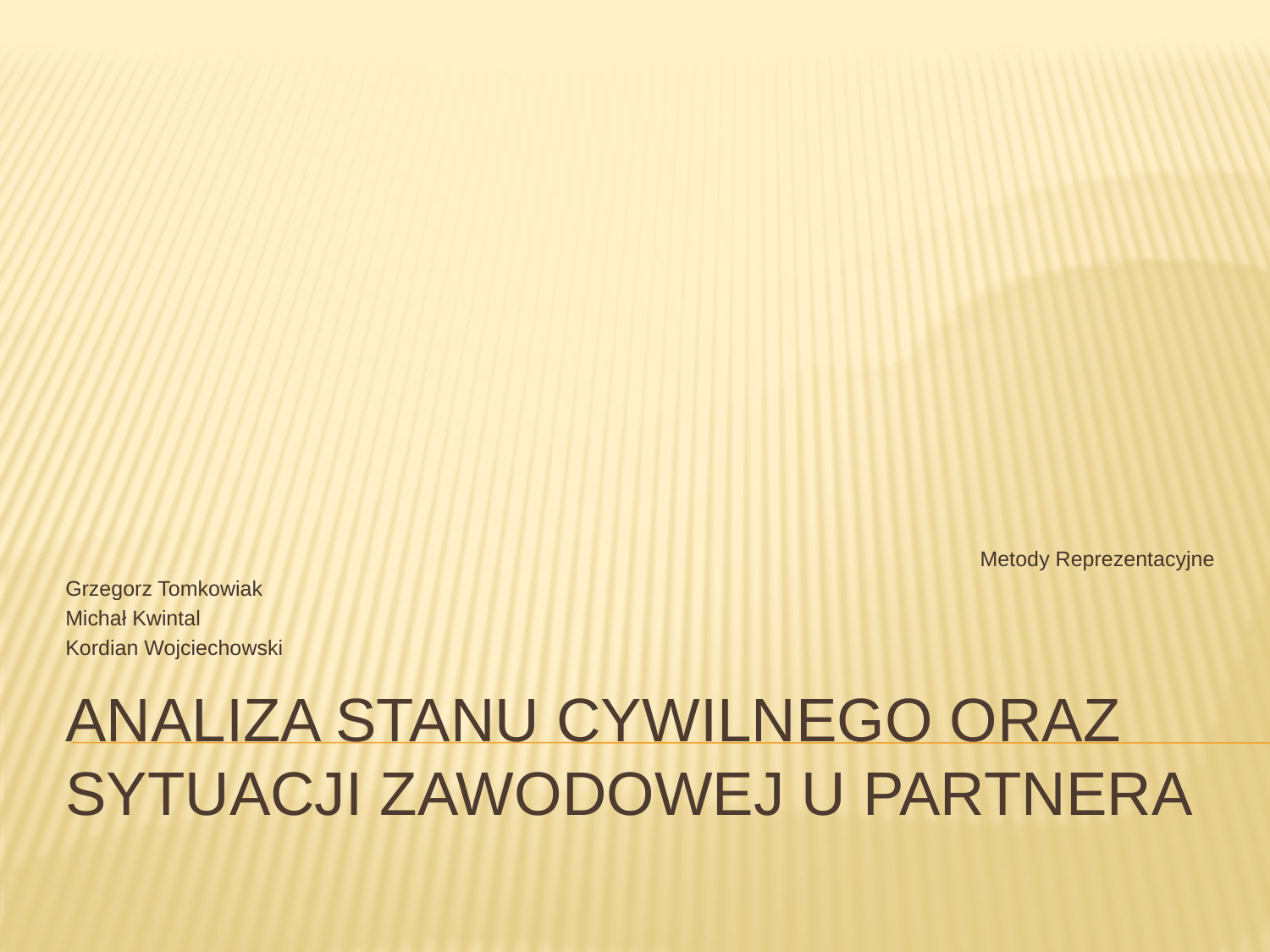

Metody Reprezentacyjne
Grzegorz Tomkowiak
Michał Kwintal
Kordian Wojciechowski

# Analiza stanu cywilnego oraz sytuacji zawodowej u partnera